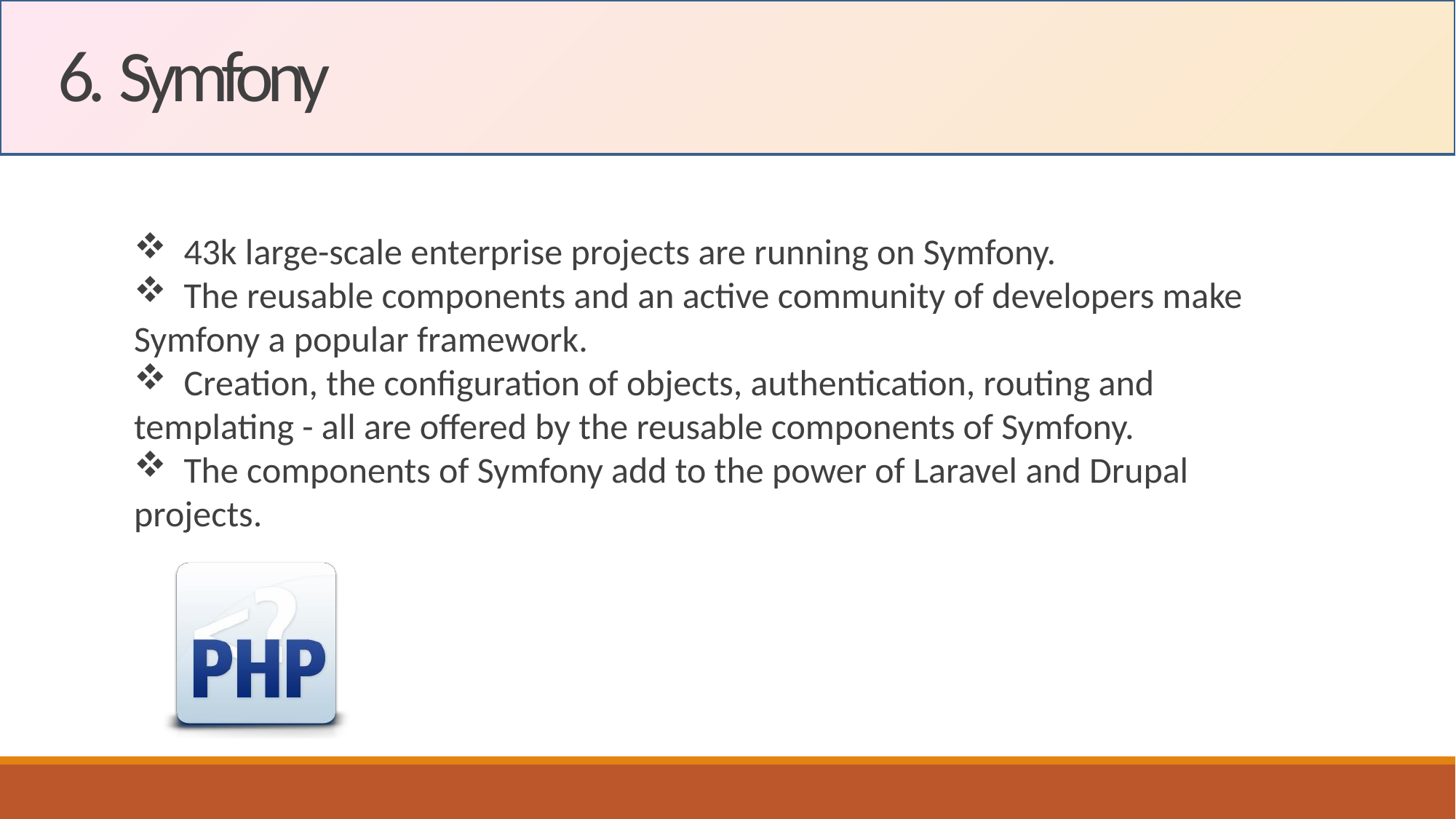

6.  Symfony

  43k large-scale enterprise projects are running on Symfony.
  The reusable components and an active community of developers make Symfony a popular framework.
  Creation, the configuration of objects, authentication, routing and templating - all are offered by the reusable components of Symfony.
  The components of Symfony add to the power of Laravel and Drupal projects.